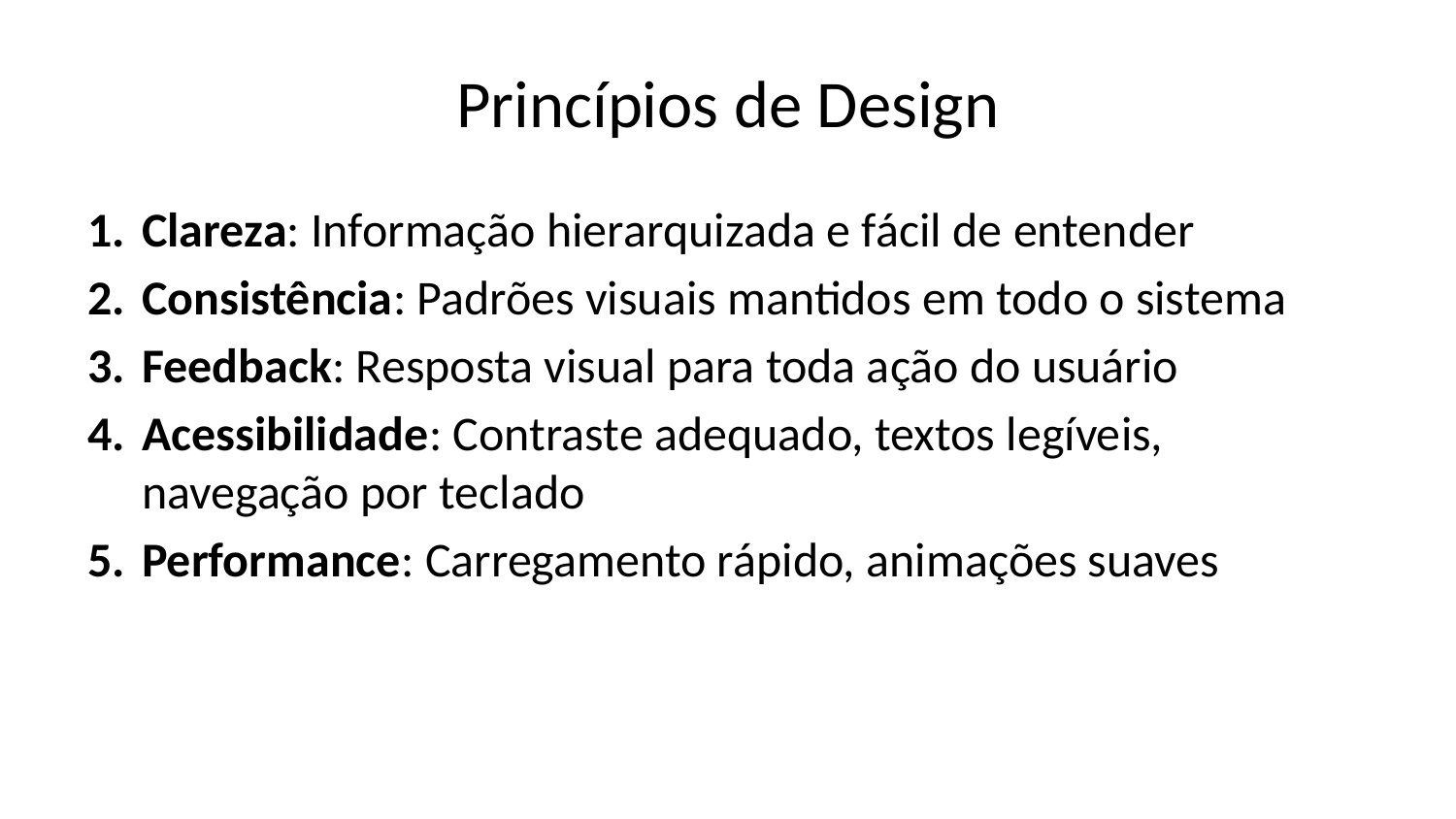

# Princípios de Design
Clareza: Informação hierarquizada e fácil de entender
Consistência: Padrões visuais mantidos em todo o sistema
Feedback: Resposta visual para toda ação do usuário
Acessibilidade: Contraste adequado, textos legíveis, navegação por teclado
Performance: Carregamento rápido, animações suaves